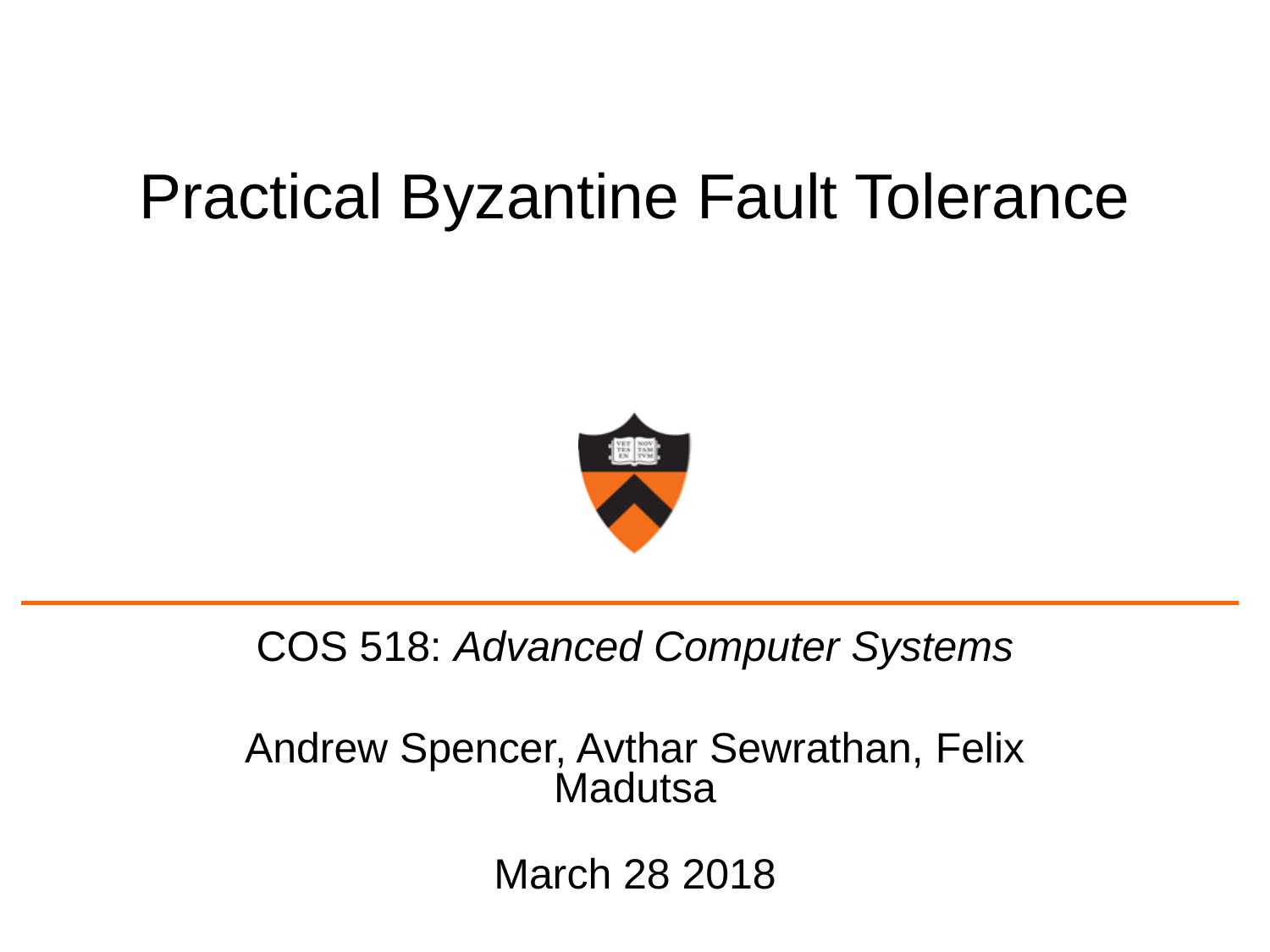

# Practical Byzantine Fault Tolerance
COS 518: Advanced Computer Systems

Andrew Spencer, Avthar Sewrathan, Felix Madutsa
March 28 2018